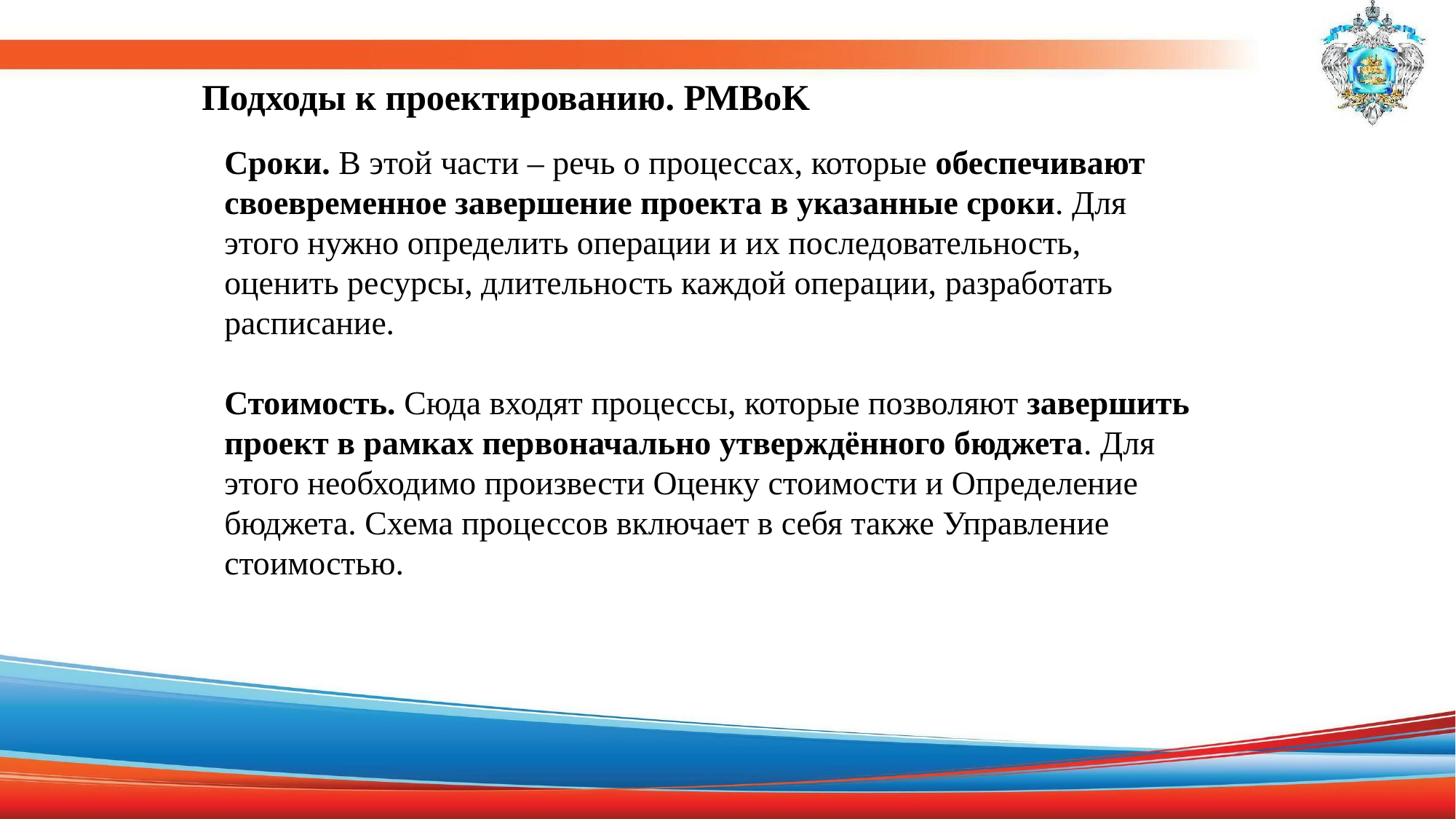

# Подходы к проектированию. РМВоK
Сроки. В этой части – речь о процессах, которые обеспечивают своевременное завершение проекта в указанные сроки. Для этого нужно определить операции и их последовательность, оценить ресурсы, длительность каждой операции, разработать расписание.

Стоимость. Сюда входят процессы, которые позволяют завершить проект в рамках первоначально утверждённого бюджета. Для этого необходимо произвести Оценку стоимости и Определение бюджета. Схема процессов включает в себя также Управление стоимостью.